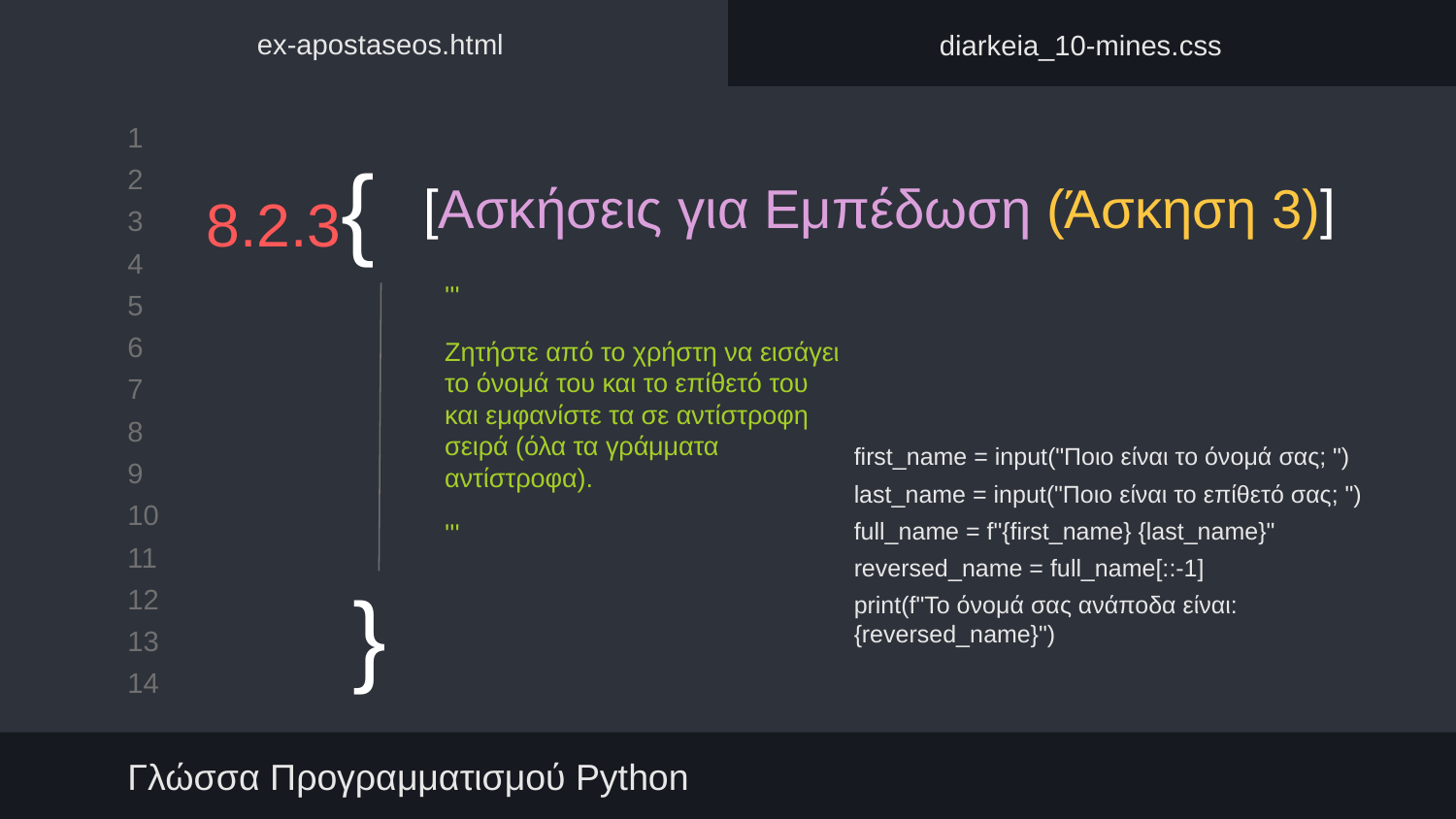

ex-apostaseos.html
diarkeia_10-mines.css
# 8.2.3{
[Ασκήσεις για Εμπέδωση (Άσκηση 3)]
'''
Ζητήστε από το χρήστη να εισάγει το όνομά του και το επίθετό του και εμφανίστε τα σε αντίστροφη σειρά (όλα τα γράμματα αντίστροφα).
'''

first_name = input("Ποιο είναι το όνομά σας; ")
last_name = input("Ποιο είναι το επίθετό σας; ")
full_name = f"{first_name} {last_name}"
reversed_name = full_name[::-1]
print(f"Το όνομά σας ανάποδα είναι: {reversed_name}")

}
Γλώσσα Προγραμματισμού Python